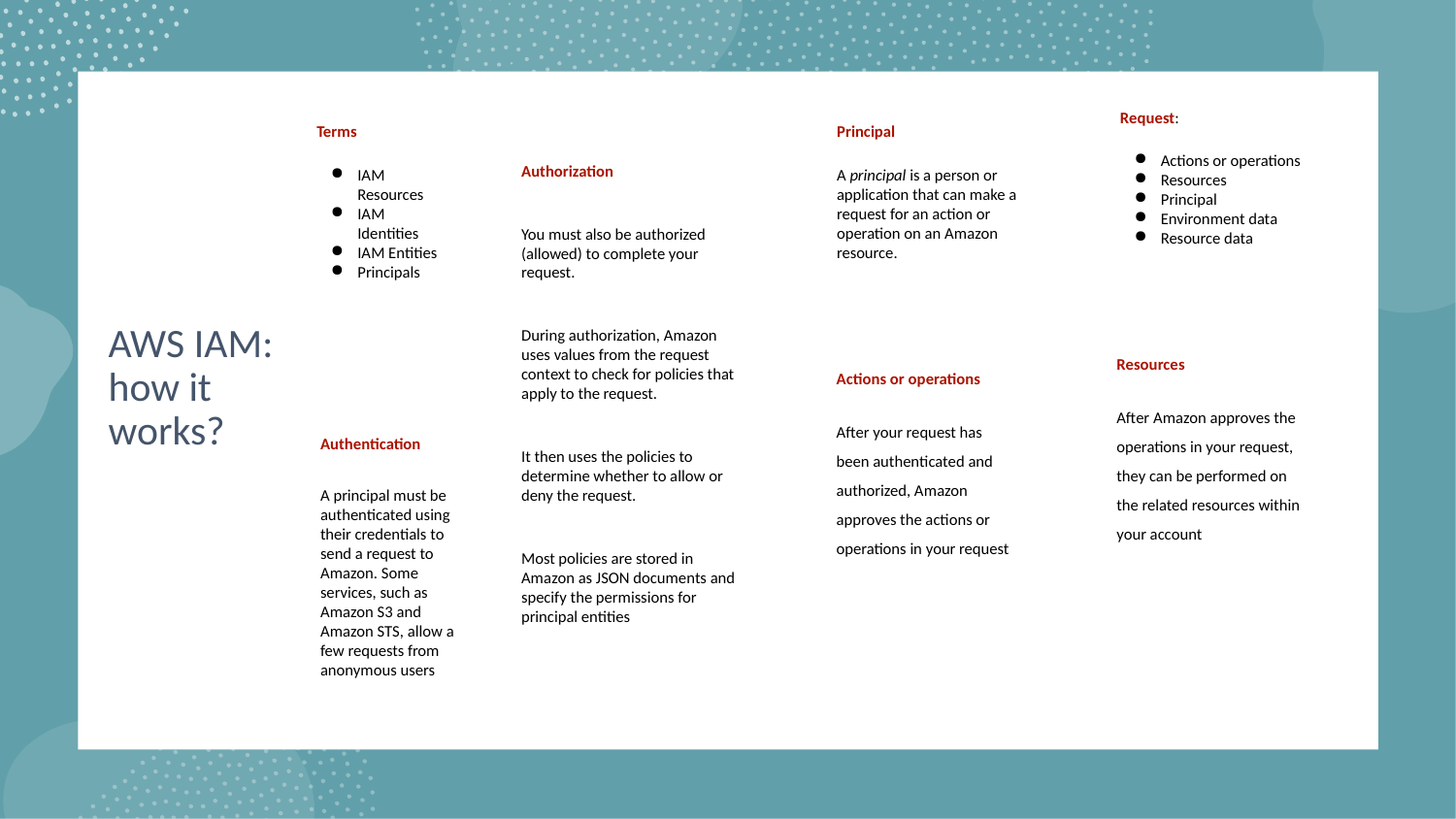

Request:
Actions or operations
Resources
Principal
Environment data
Resource data
Terms
IAM Resources
IAM Identities
IAM Entities
Principals
Principal
A principal is a person or application that can make a request for an action or operation on an Amazon resource.
Authorization

You must also be authorized (allowed) to complete your request.

During authorization, Amazon uses values from the request context to check for policies that apply to the request.

It then uses the policies to determine whether to allow or deny the request.

Most policies are stored in Amazon as JSON documents and specify the permissions for principal entities
# AWS IAM: how it works?
Resources
After Amazon approves the operations in your request, they can be performed on the related resources within your account
Actions or operations
After your request has been authenticated and authorized, Amazon approves the actions or operations in your request
Authentication
A principal must be authenticated using their credentials to send a request to Amazon. Some services, such as Amazon S3 and Amazon STS, allow a few requests from anonymous users